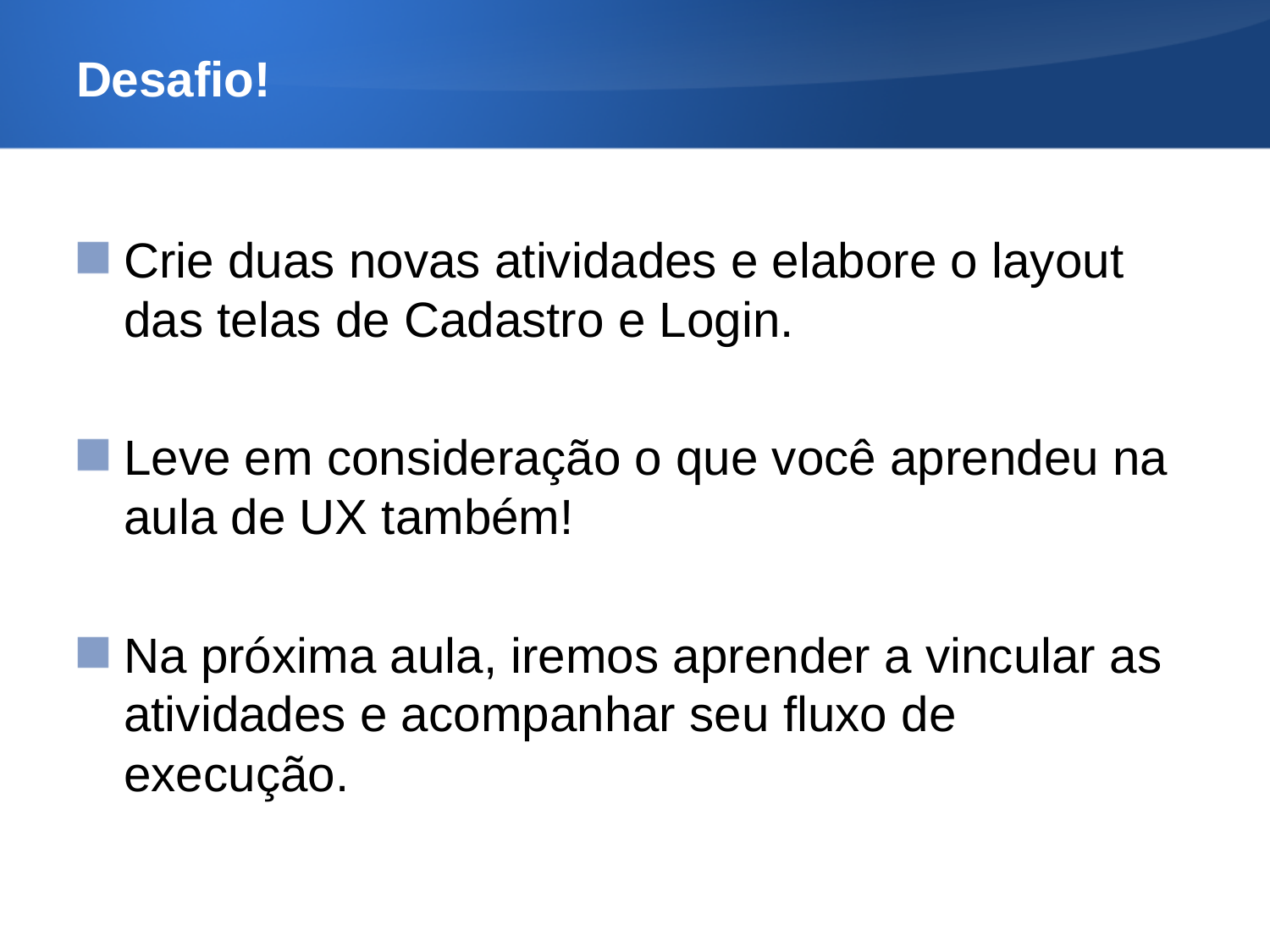

# Desafio!
Crie duas novas atividades e elabore o layout das telas de Cadastro e Login.

Leve em consideração o que você aprendeu na aula de UX também!

Na próxima aula, iremos aprender a vincular as atividades e acompanhar seu fluxo de execução.